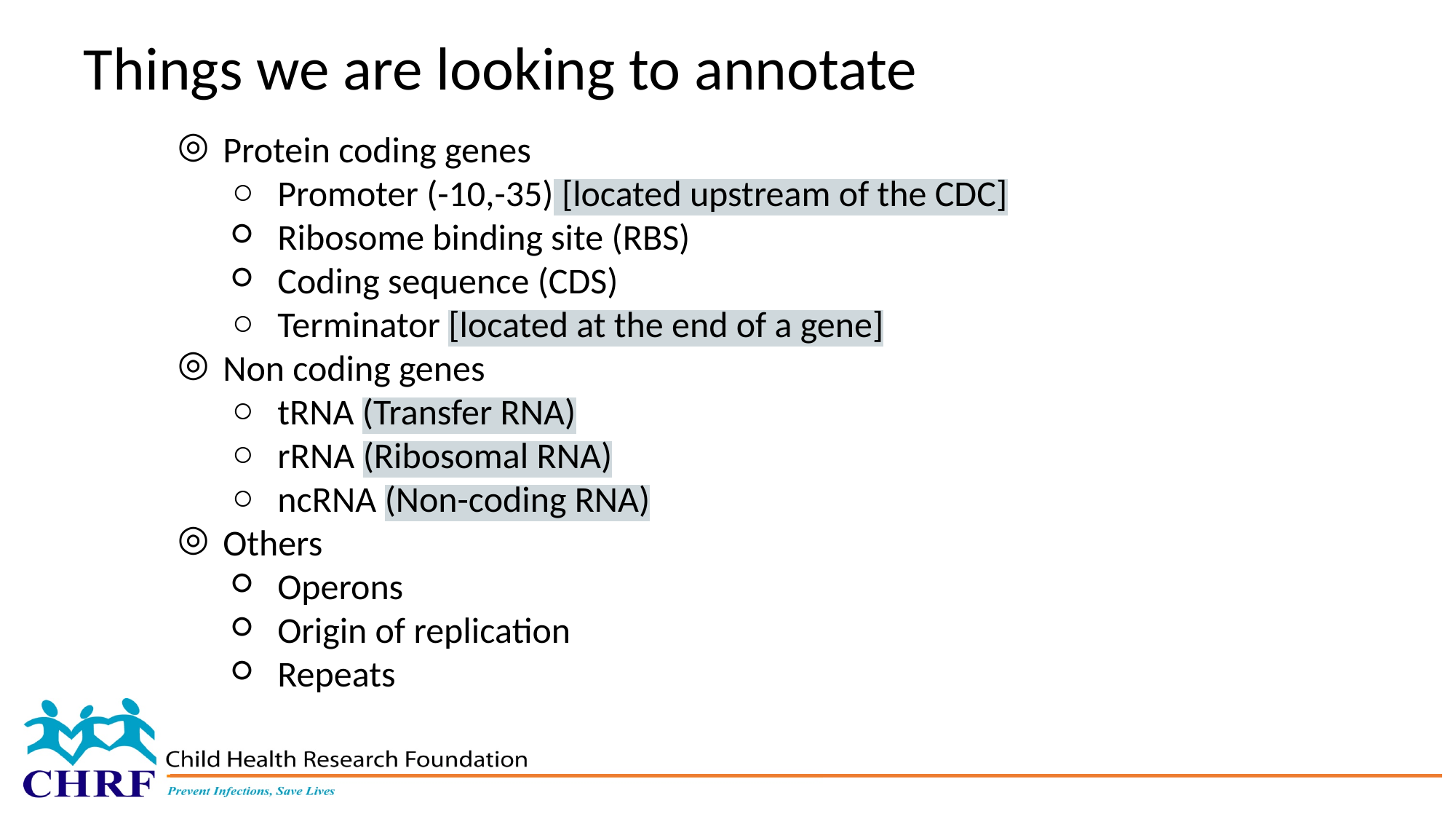

Things we are looking to annotate
Protein coding genes
Promoter (-10,-35) [located upstream of the CDC]
Ribosome binding site (RBS)
Coding sequence (CDS)
Terminator [located at the end of a gene]
Non coding genes
tRNA (Transfer RNA)
rRNA (Ribosomal RNA)
ncRNA (Non-coding RNA)
Others
Operons
Origin of replication
Repeats